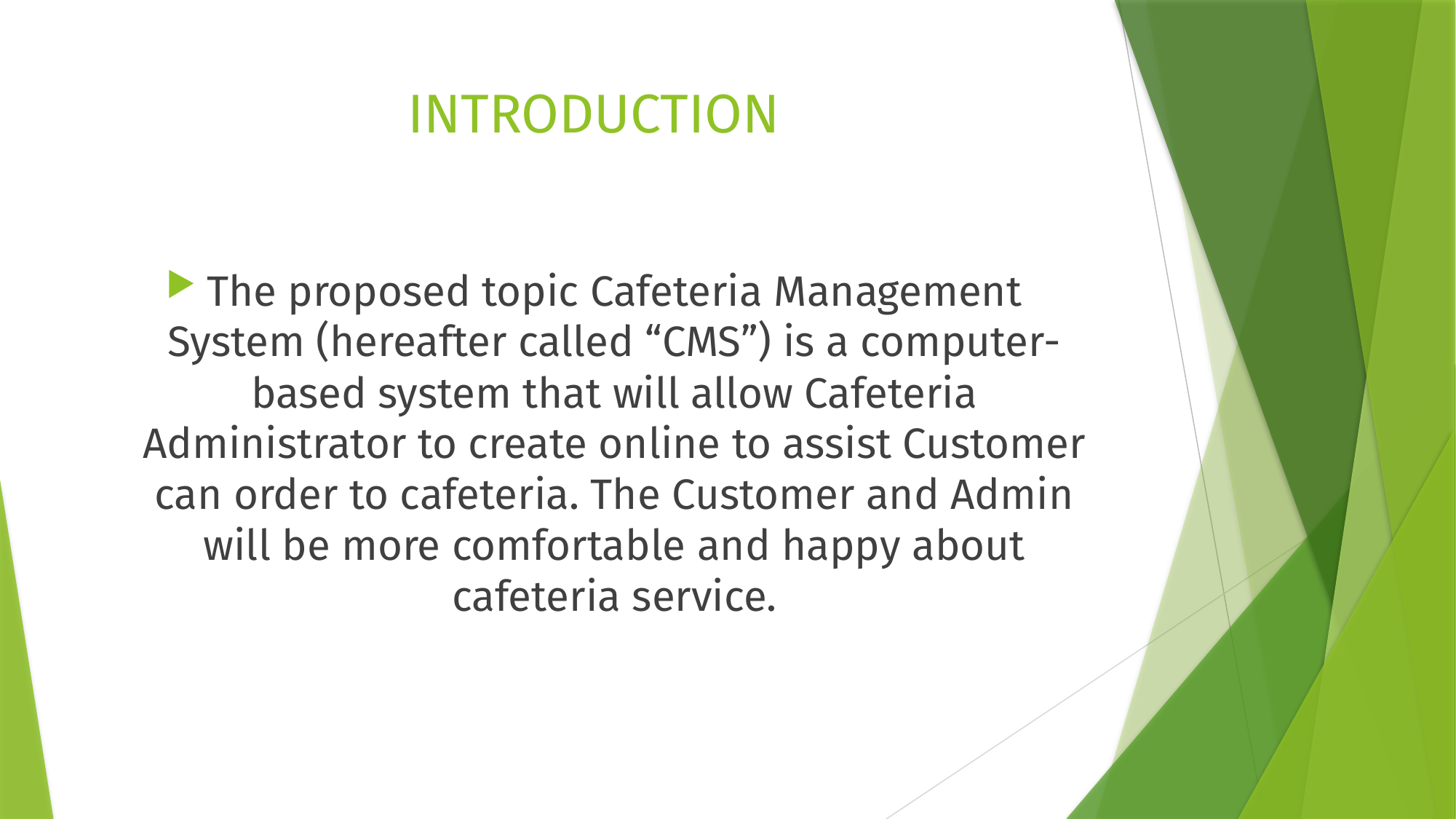

# INTRODUCTION
The proposed topic Cafeteria Management System (hereafter called “CMS”) is a computer-based system that will allow Cafeteria Administrator to create online to assist Customer can order to cafeteria. The Customer and Admin will be more comfortable and happy about cafeteria service.